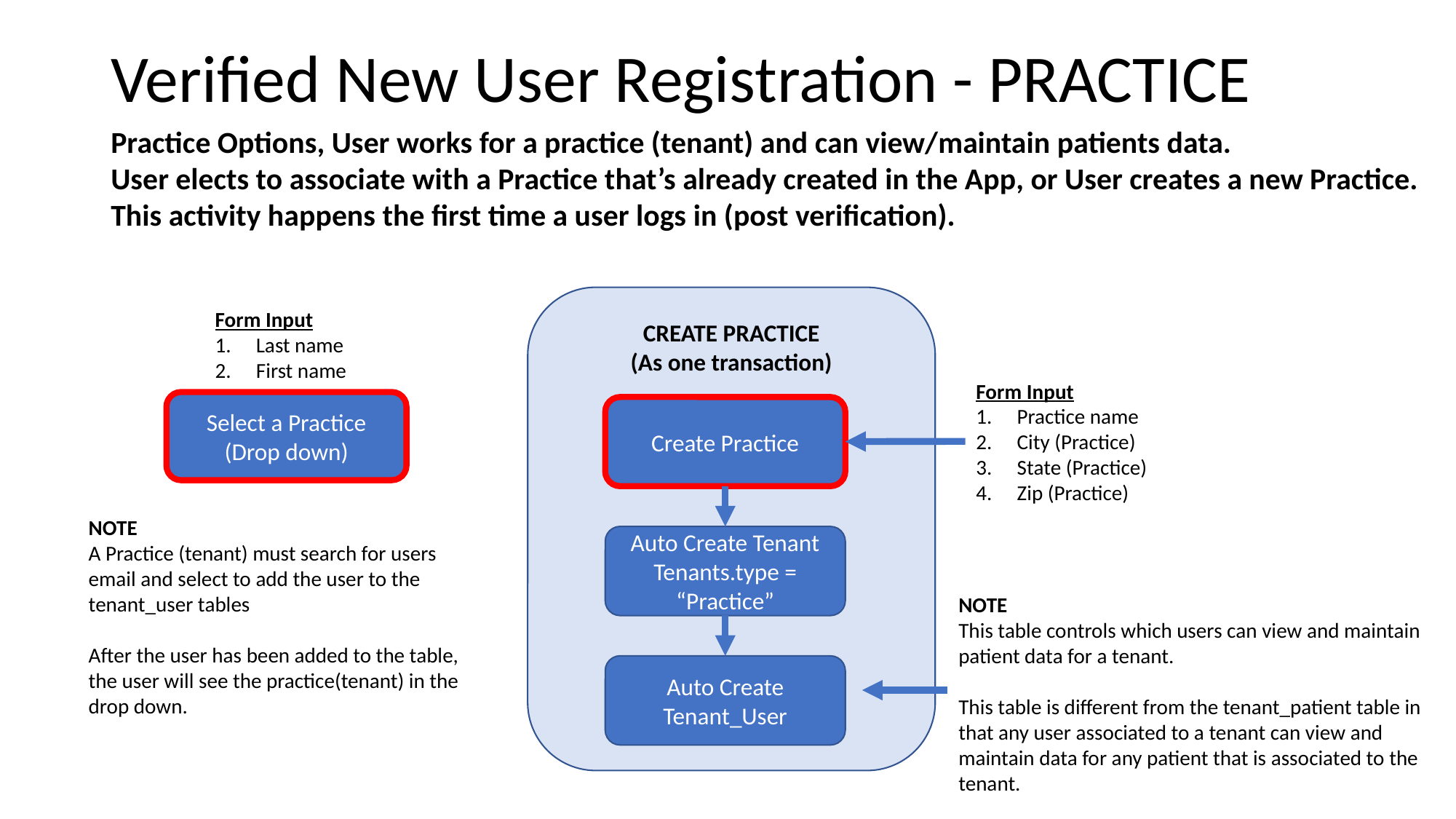

# Verified New User Registration - PRACTICE
Practice Options, User works for a practice (tenant) and can view/maintain patients data.
User elects to associate with a Practice that’s already created in the App, or User creates a new Practice.
This activity happens the first time a user logs in (post verification).

CREATE PRACTICE
(As one transaction)
Create Practice
Auto Create Tenant
Tenants.type = “Practice”
Auto Create Tenant_User
Form Input
Last name
First name
Form Input
Practice name
City (Practice)
State (Practice)
Zip (Practice)
Select a Practice
(Drop down)
NOTE
A Practice (tenant) must search for users email and select to add the user to the tenant_user tables

After the user has been added to the table, the user will see the practice(tenant) in the drop down.
NOTE
This table controls which users can view and maintain patient data for a tenant.

This table is different from the tenant_patient table in that any user associated to a tenant can view and maintain data for any patient that is associated to the tenant.